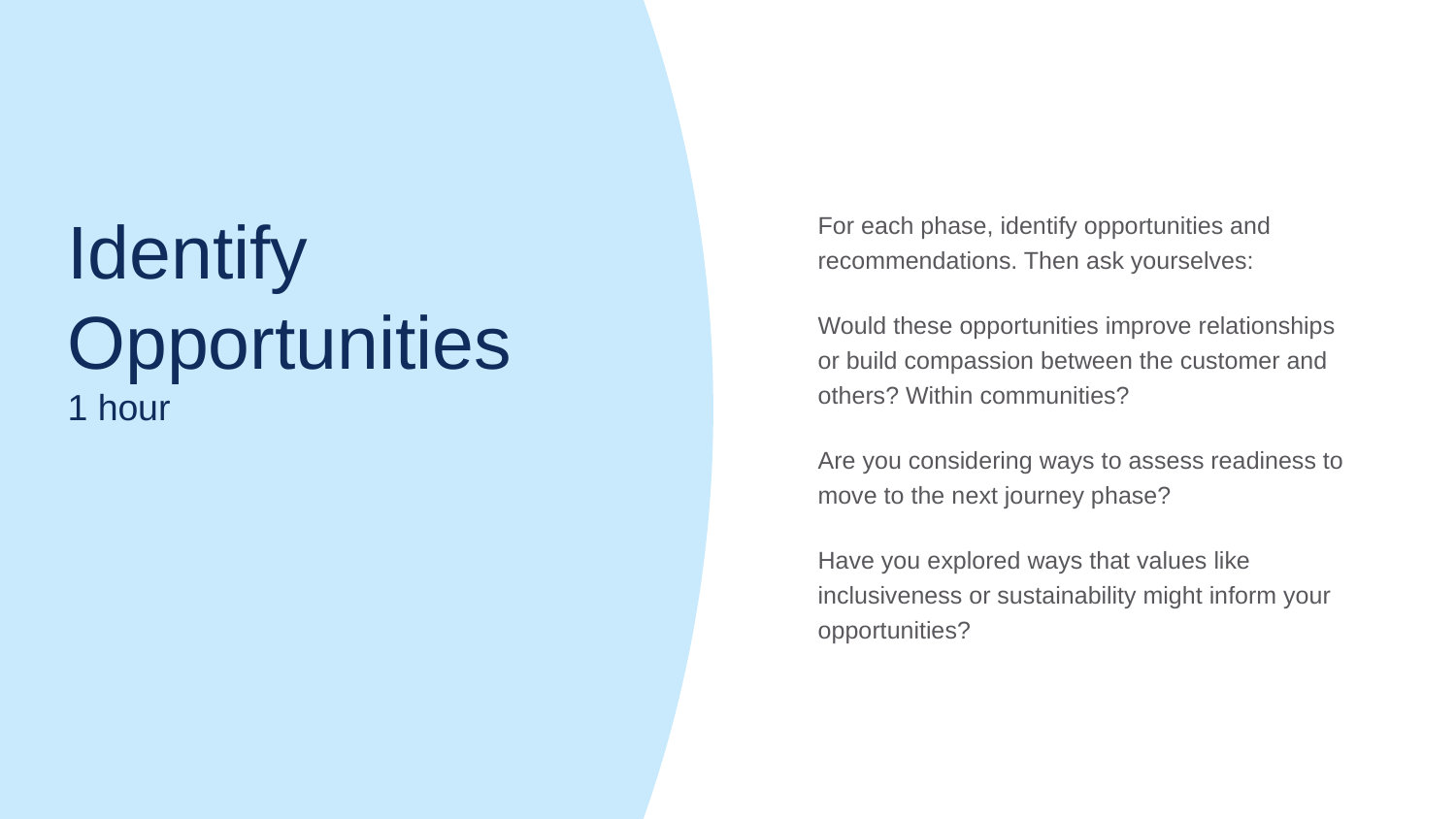

For each phase, identify opportunities and recommendations. Then ask yourselves:
Would these opportunities improve relationships or build compassion between the customer and others? Within communities?
Are you considering ways to assess readiness to move to the next journey phase?
Have you explored ways that values like inclusiveness or sustainability might inform your opportunities?
# Identify Opportunities
1 hour